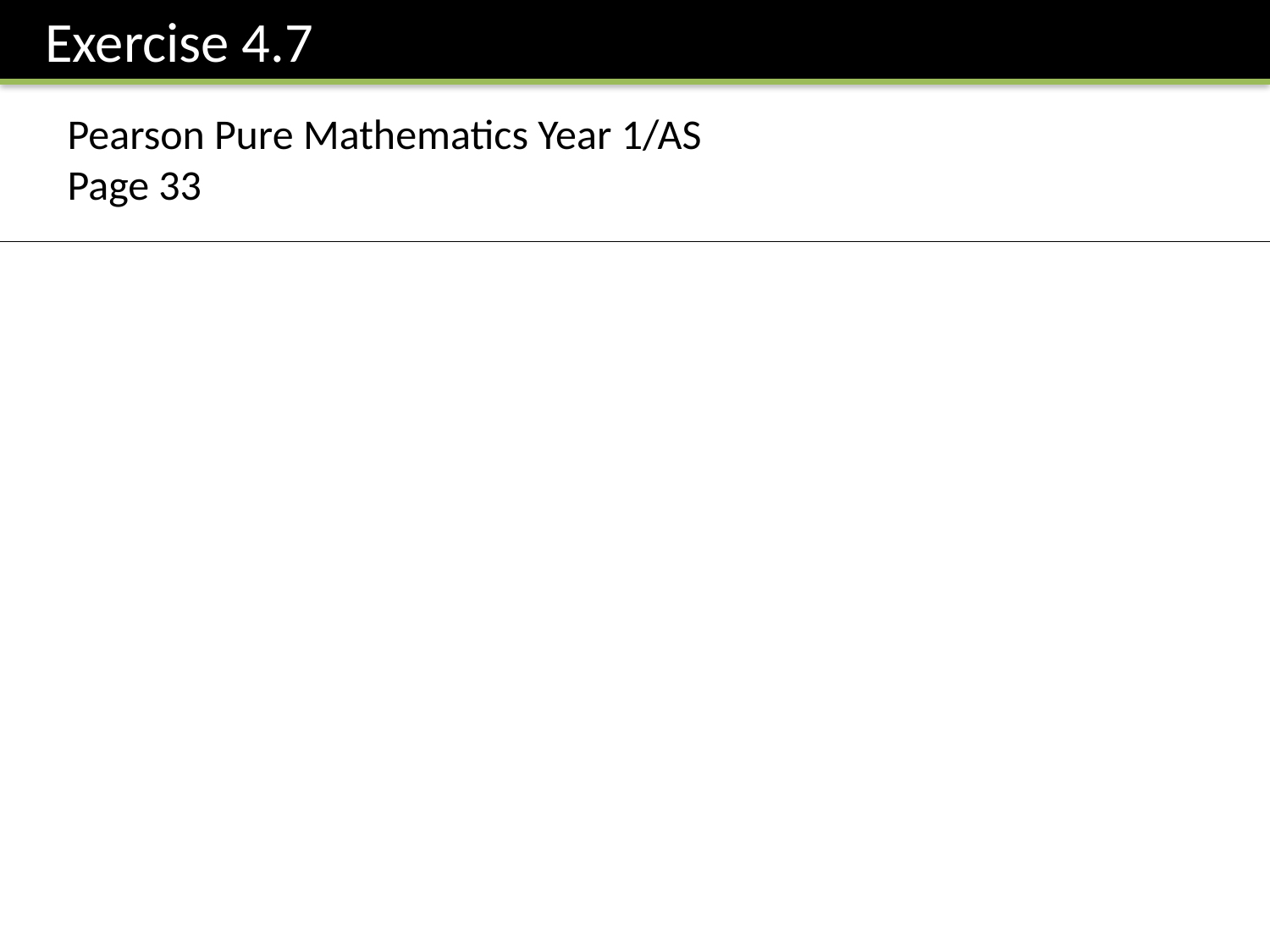

Exercise 4.7
Pearson Pure Mathematics Year 1/AS
Page 33